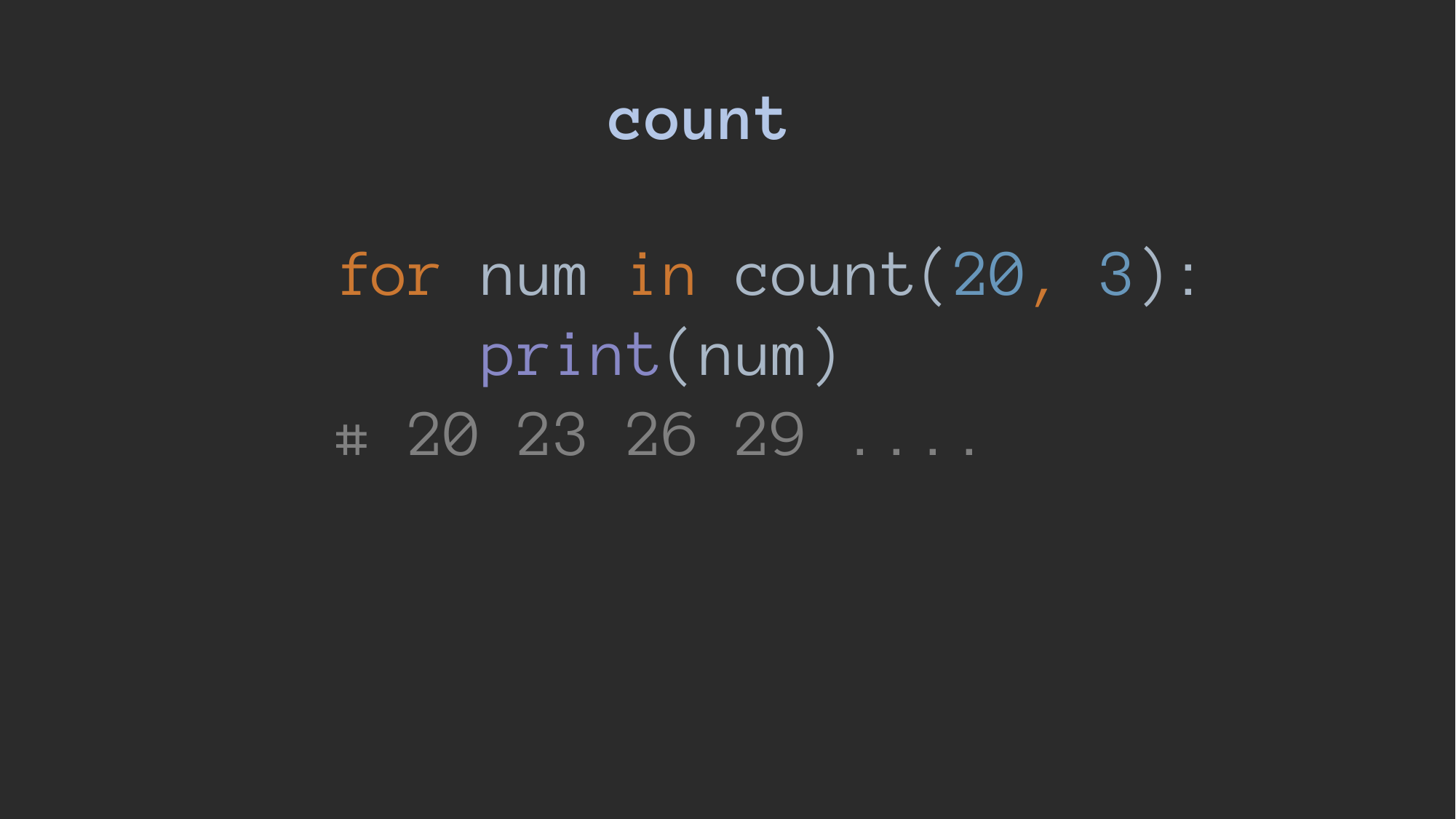

count
for num in count(20, 3):
    print(num)
# 20 23 26 29 ....